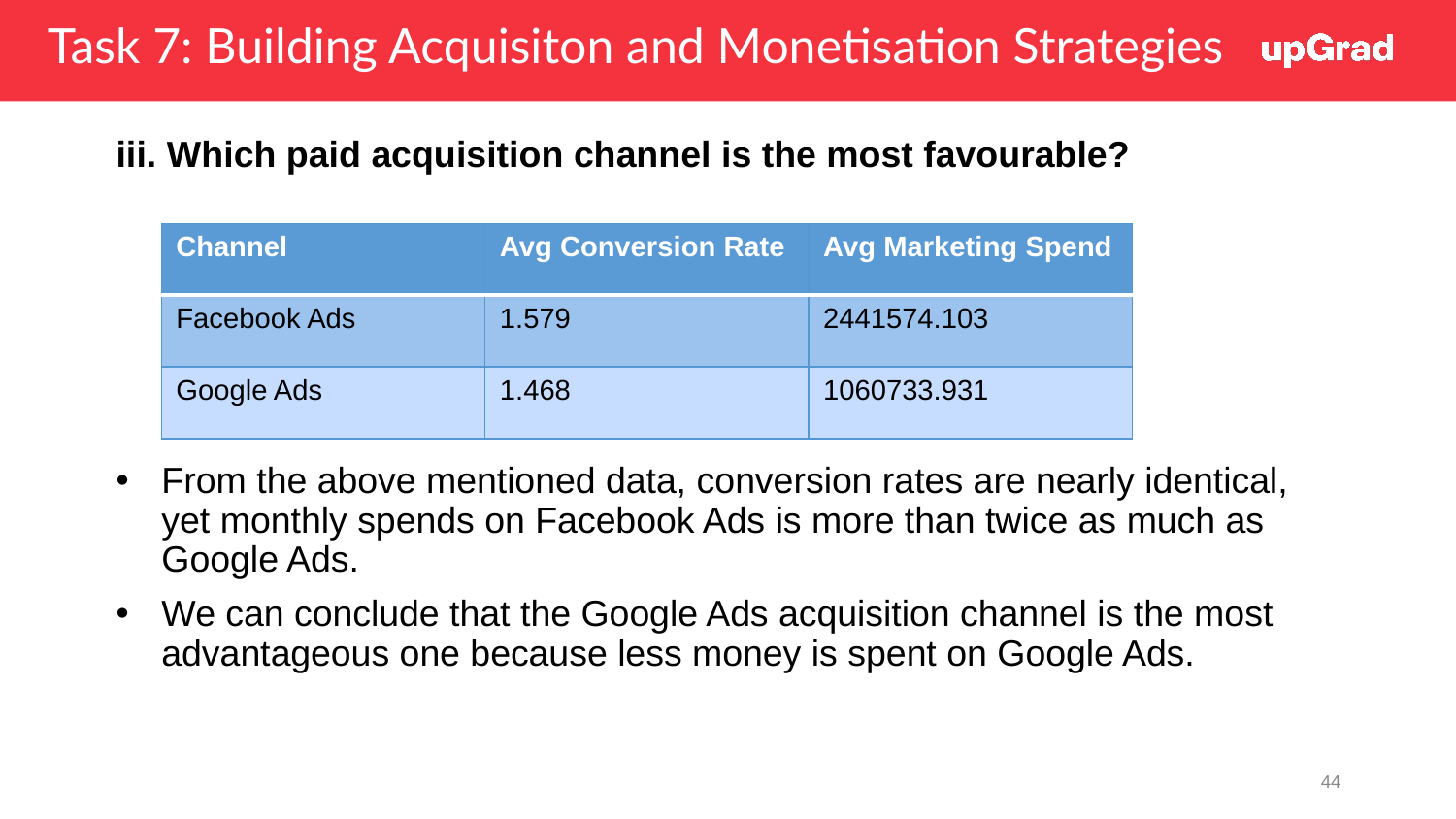

# Task 7: Building Acquisiton and Monetisation Strategies
iii. Which paid acquisition channel is the most favourable?

From the above mentioned data, conversion rates are nearly identical, yet monthly spends on Facebook Ads is more than twice as much as Google Ads.
We can conclude that the Google Ads acquisition channel is the most advantageous one because less money is spent on Google Ads.
| Channel | Avg Conversion Rate | Avg Marketing Spend |
| --- | --- | --- |
| Facebook Ads | 1.579 | 2441574.103 |
| Google Ads | 1.468 | 1060733.931 |
44